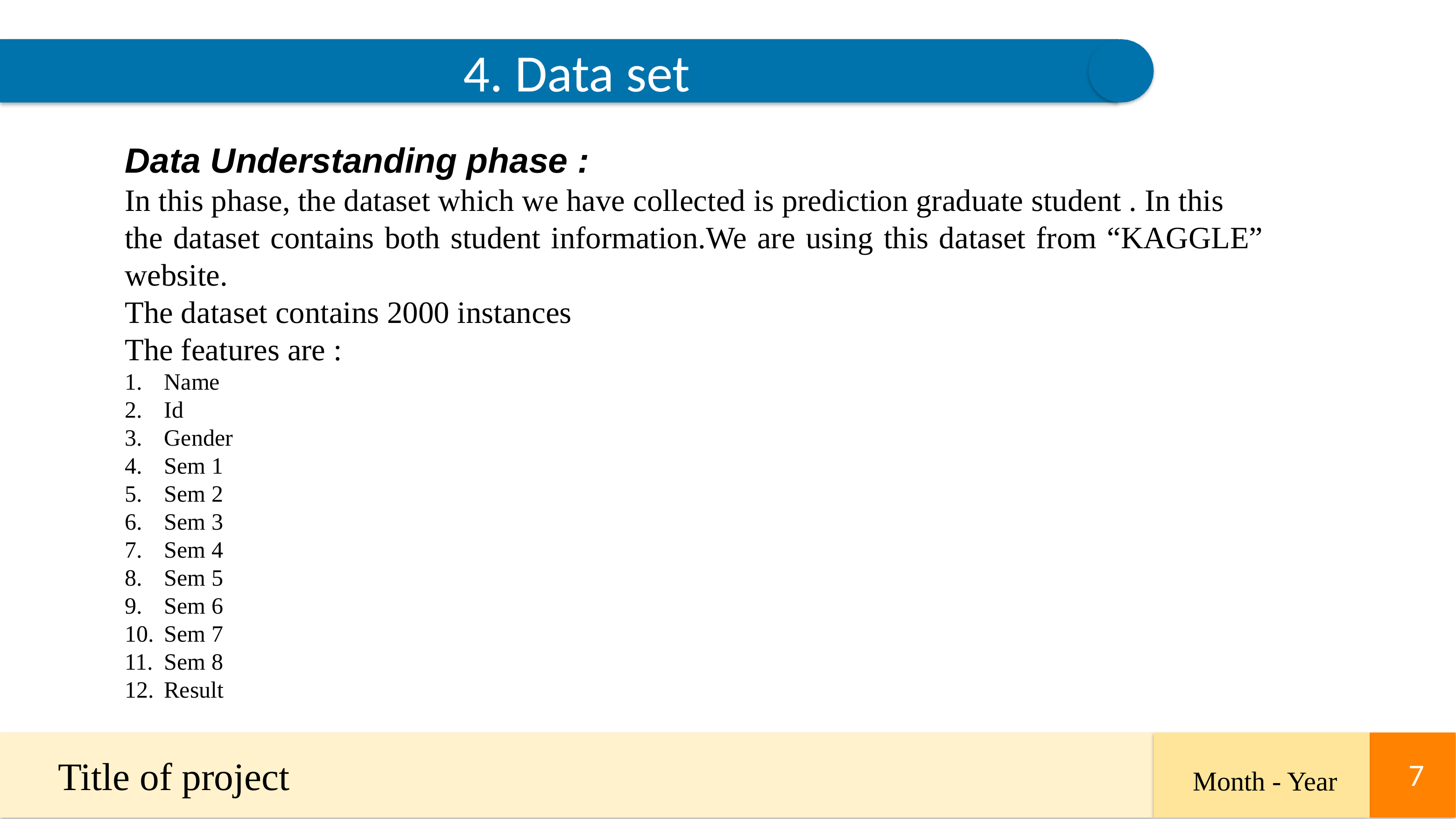

7
4. Data set

Data Understanding phase :
In this phase, the dataset which we have collected is prediction graduate student . In this
the dataset contains both student information.We are using this dataset from “KAGGLE” website.
The dataset contains 2000 instances
The features are :
Name
Id
Gender
Sem 1
Sem 2
Sem 3
Sem 4
Sem 5
Sem 6
Sem 7
Sem 8
Result

Title of project
7
Month - Year